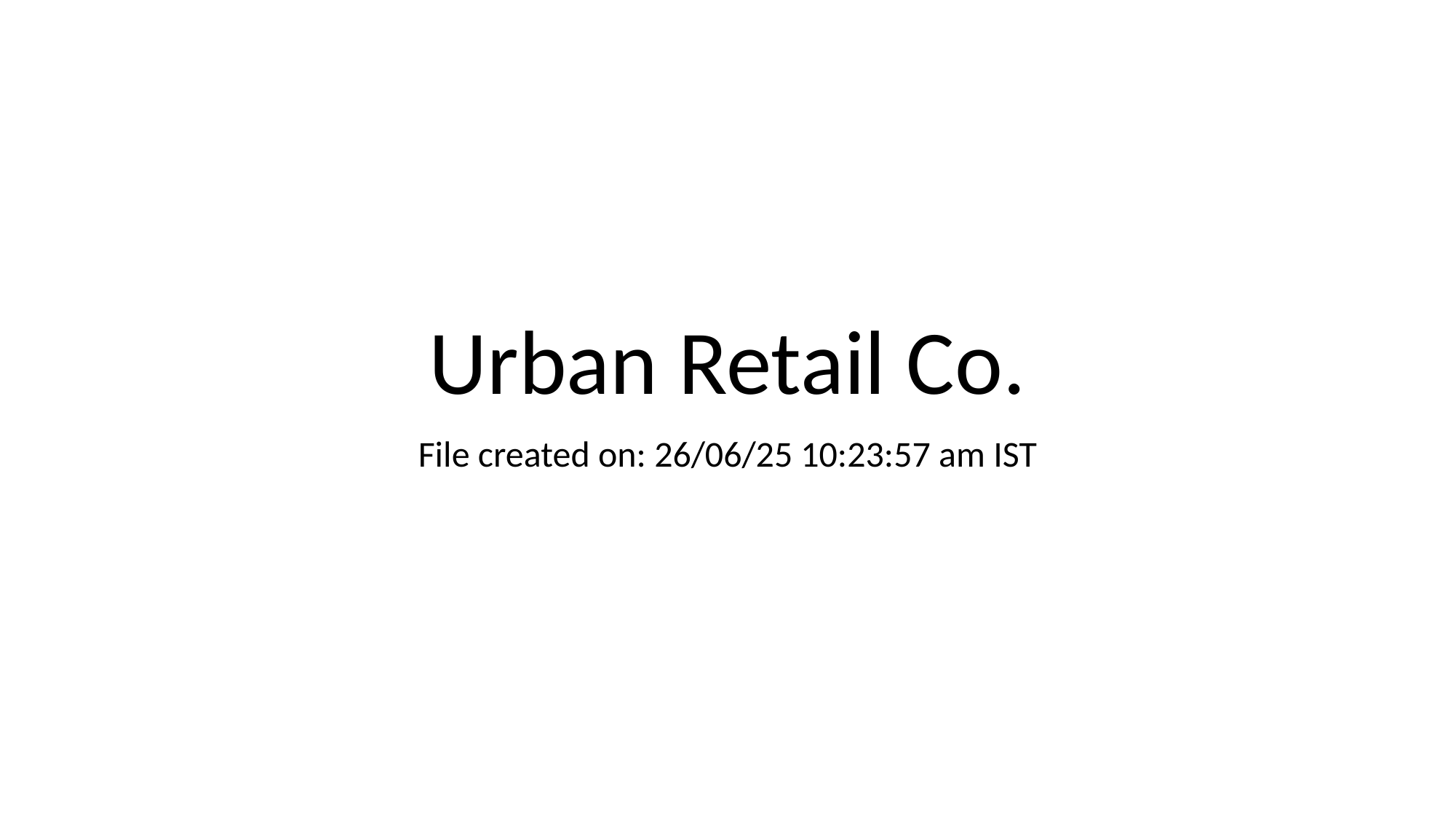

# Urban Retail Co.
File created on: 26/06/25 10:23:57 am IST